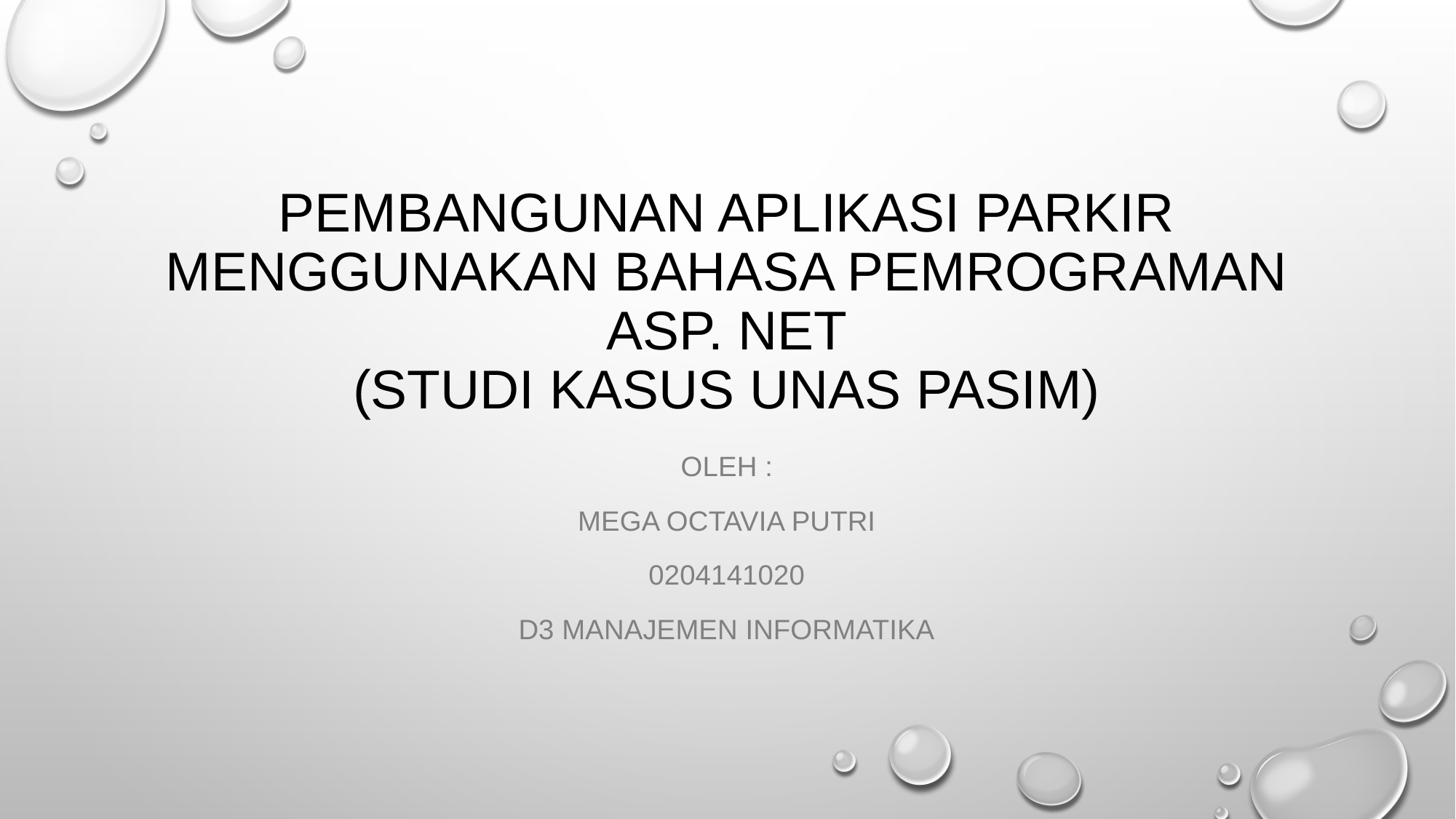

# PEMBANGUNAN APLIKASI PARKIR MENGGUNAKAN BAHASA PEMROGRAMAN asp. Net (Studi kasus unas pasim)
Oleh :
Mega octavia putri
0204141020
D3 Manajemen Informatika